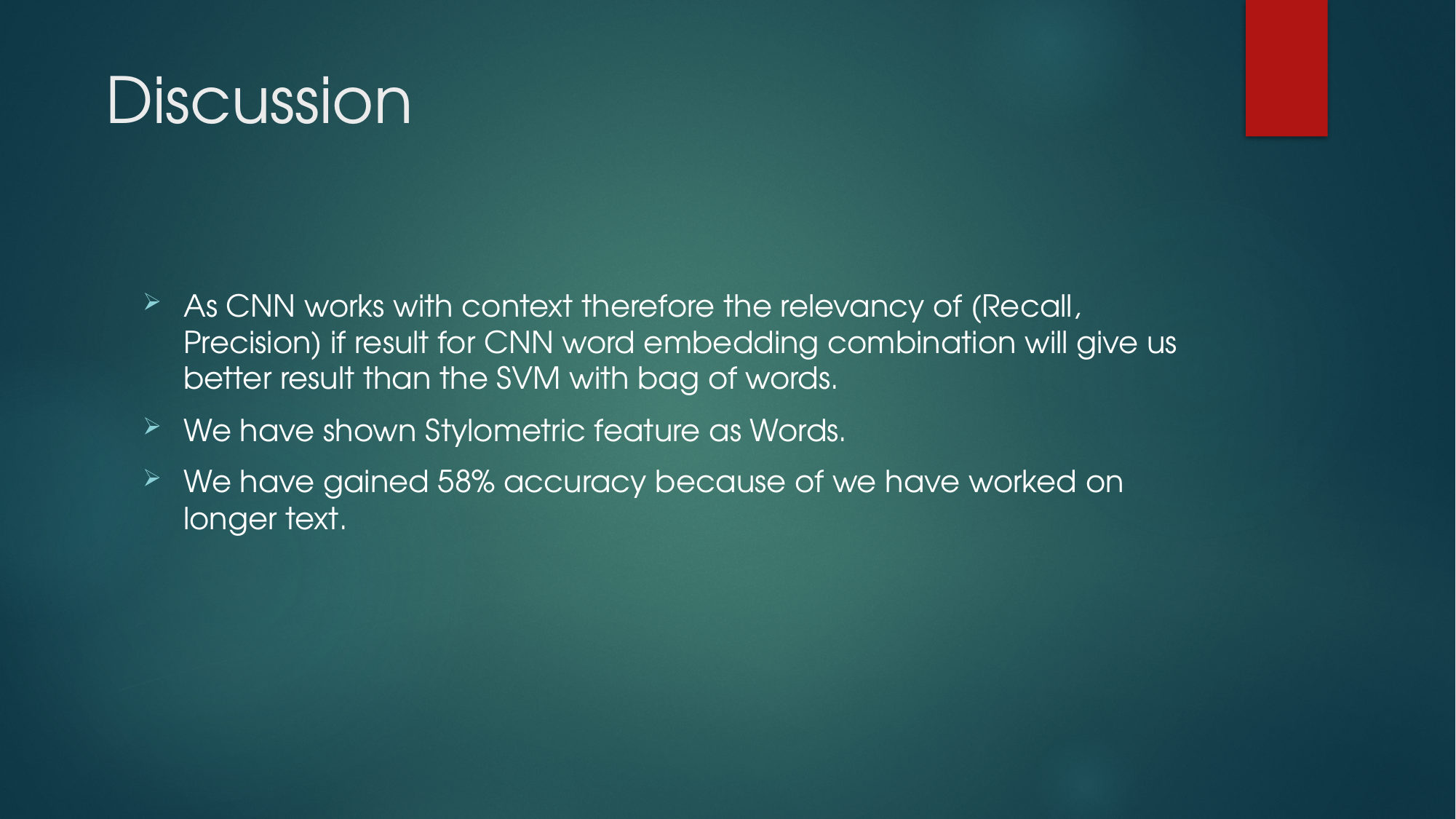

# Discussion
As CNN works with context therefore the relevancy of (Recall, Precision) if result for CNN word embedding combination will give us better result than the SVM with bag of words.
We have shown Stylometric feature as Words.
We have gained 58% accuracy because of we have worked on longer text.